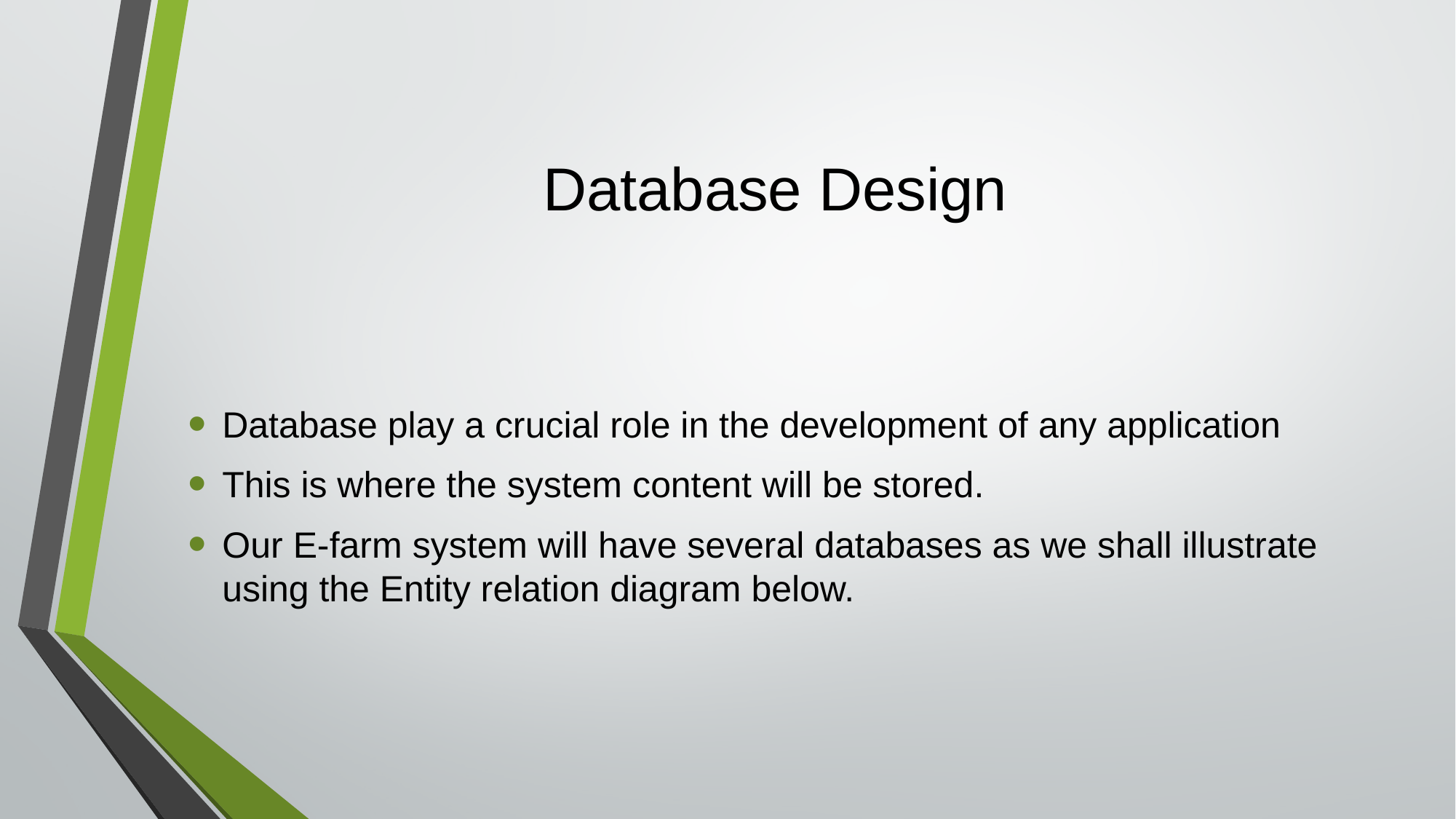

# Database Design
Database play a crucial role in the development of any application
This is where the system content will be stored.
Our E-farm system will have several databases as we shall illustrate using the Entity relation diagram below.